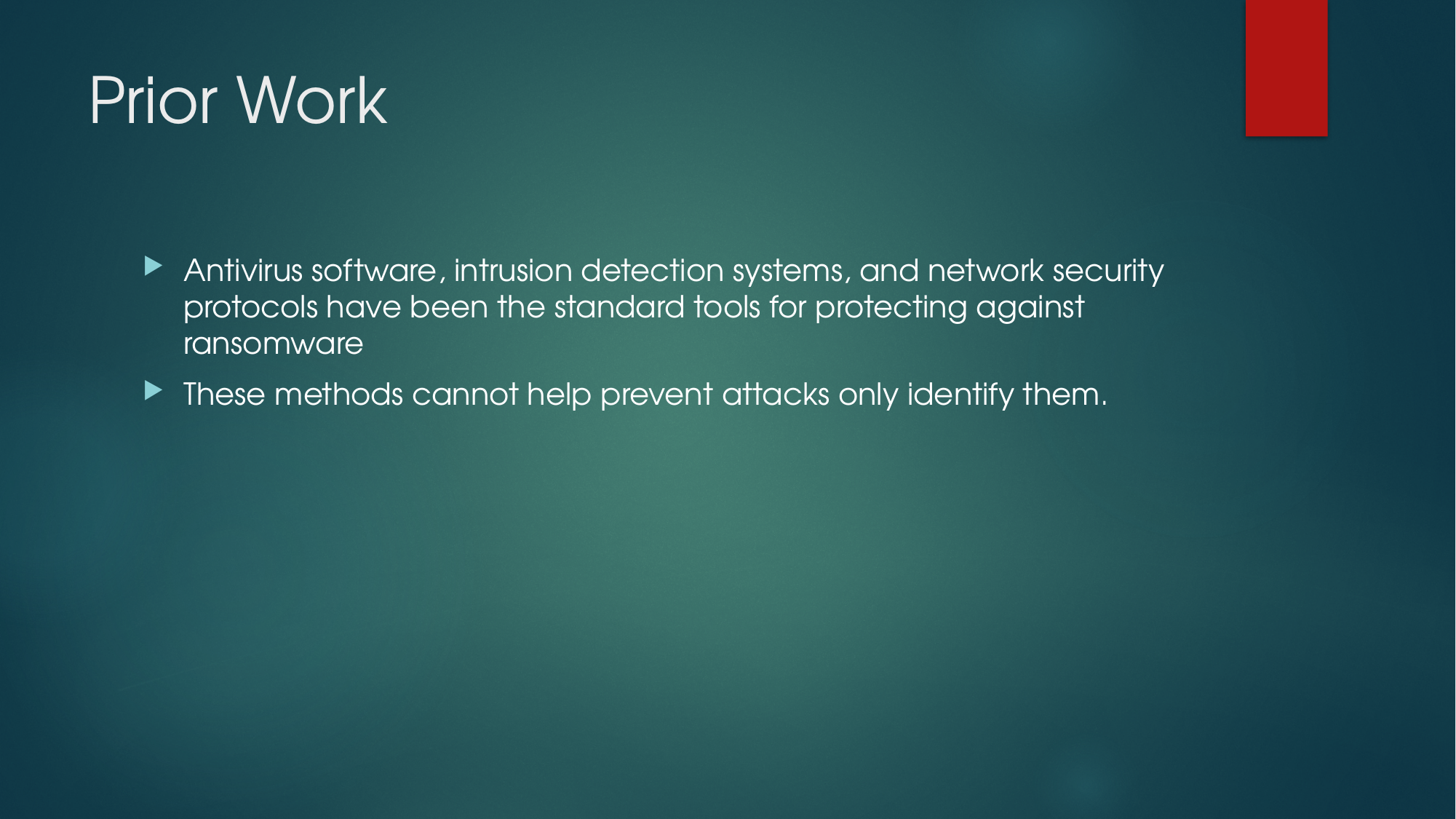

# Prior Work
Antivirus software, intrusion detection systems, and network security protocols have been the standard tools for protecting against ransomware
These methods cannot help prevent attacks only identify them.